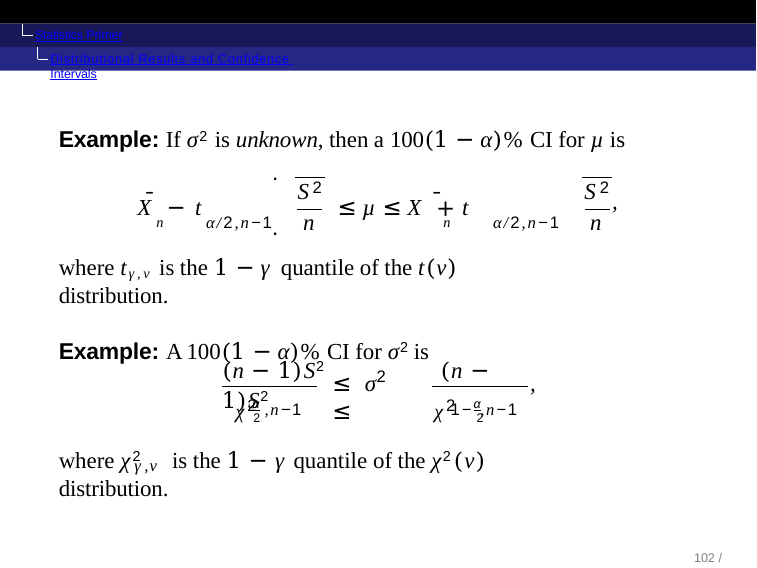

Statistics Primer
Distributional Results and Confidence Intervals
Example: If σ2 is unknown, then a 100(1 − α)% CI for µ is
.	.
2
2
S
S

¯
¯
X − t
≤ µ ≤ X + t
,
n
n	α/2,n−1
n	α/2,n−1
n

where tγ,ν is the 1 − γ quantile of the t(ν) distribution.
Example: A 100(1 − α)% CI for σ2 is
(n − 1)S2	(n − 1)S2
2
≤  σ	≤
,
χ2
χ2

α
α
,n−1	1− ,n−1
2	2
where χ2	is the 1 − γ quantile of the χ2(ν) distribution.
γ,ν
102 / 104